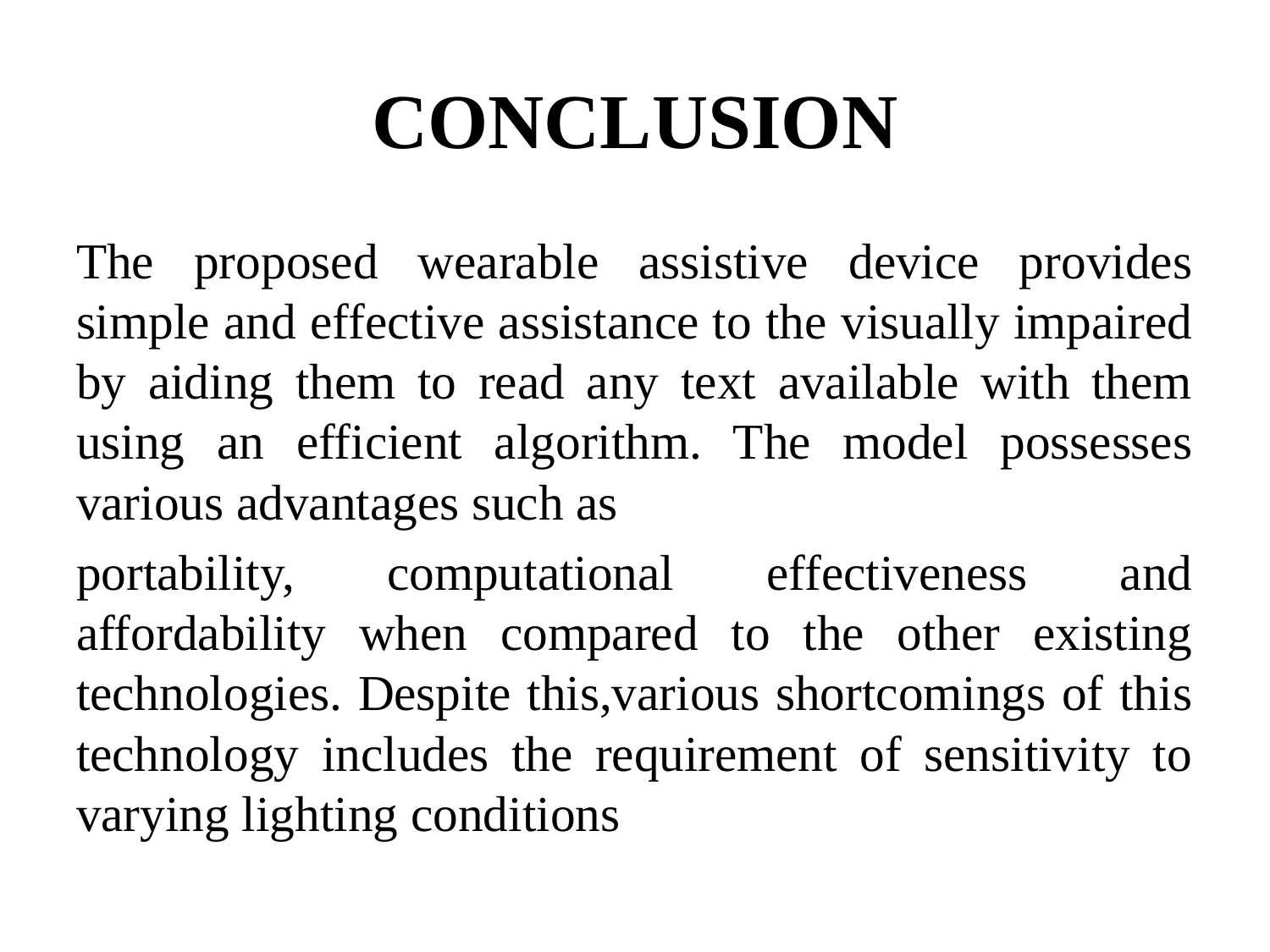

# CONCLUSION
The proposed wearable assistive device provides simple and effective assistance to the visually impaired by aiding them to read any text available with them using an efficient algorithm. The model possesses various advantages such as
portability, computational effectiveness and affordability when compared to the other existing technologies. Despite this,various shortcomings of this technology includes the requirement of sensitivity to varying lighting conditions
16